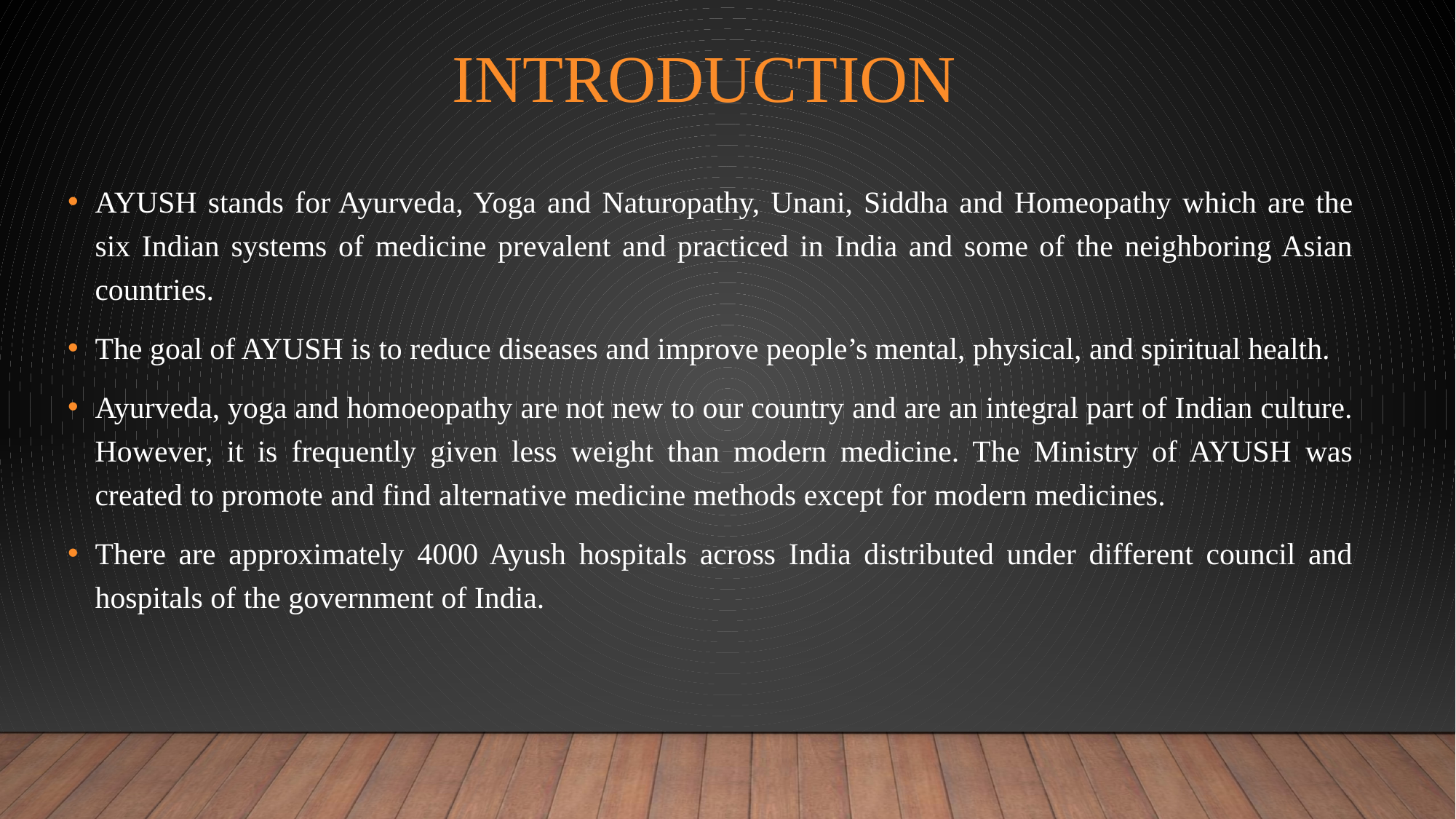

# introduction
AYUSH stands for Ayurveda, Yoga and Naturopathy, Unani, Siddha and Homeopathy which are the six Indian systems of medicine prevalent and practiced in India and some of the neighboring Asian countries.
The goal of AYUSH is to reduce diseases and improve people’s mental, physical, and spiritual health.
Ayurveda, yoga and homoeopathy are not new to our country and are an integral part of Indian culture. However, it is frequently given less weight than modern medicine. The Ministry of AYUSH was created to promote and find alternative medicine methods except for modern medicines.
There are approximately 4000 Ayush hospitals across India distributed under different council and hospitals of the government of India.